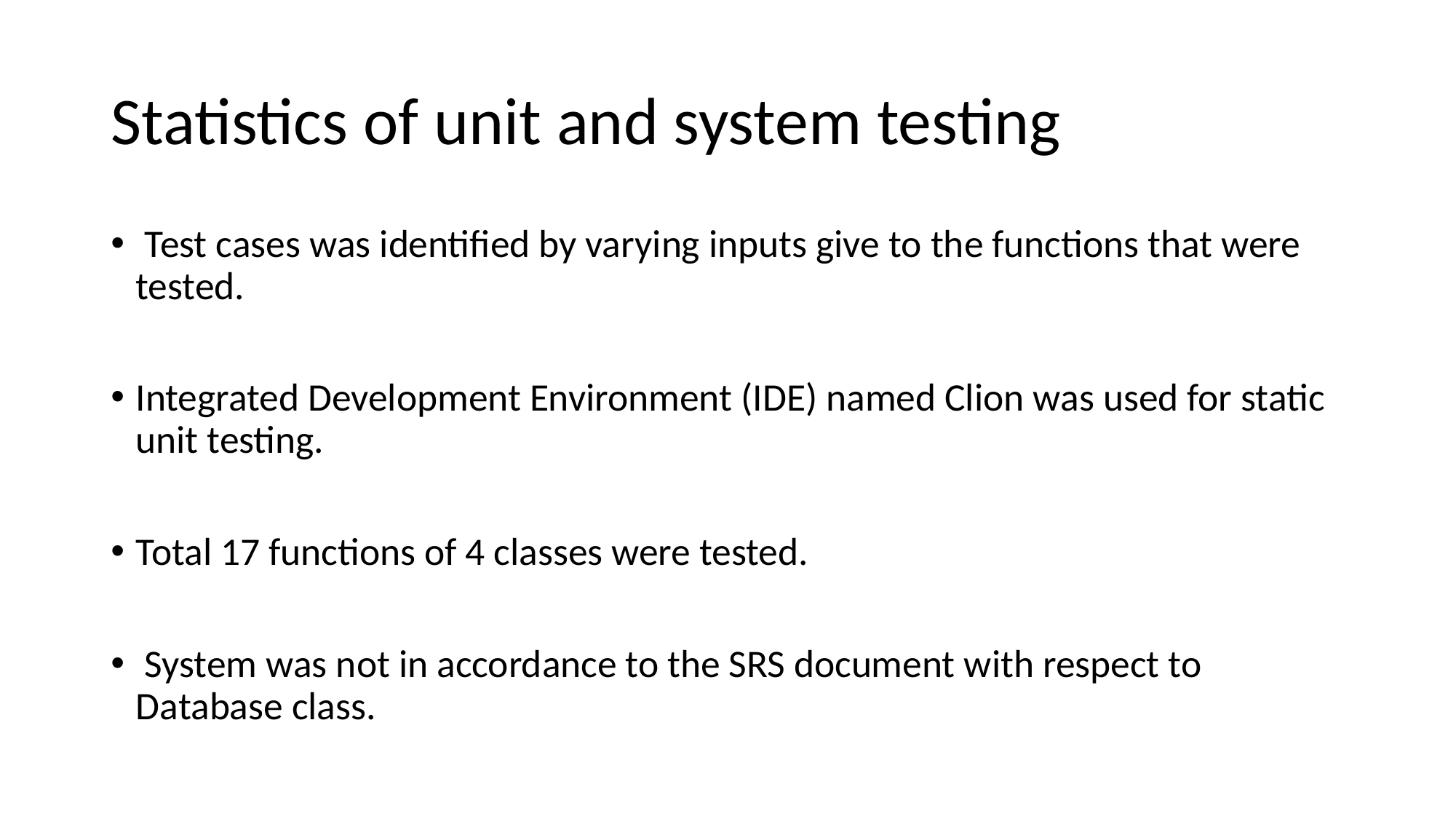

# Statistics of unit and system testing
 Test cases was identified by varying inputs give to the functions that were tested.

Integrated Development Environment (IDE) named Clion was used for static unit testing.

Total 17 functions of 4 classes were tested.

 System was not in accordance to the SRS document with respect to Database class.